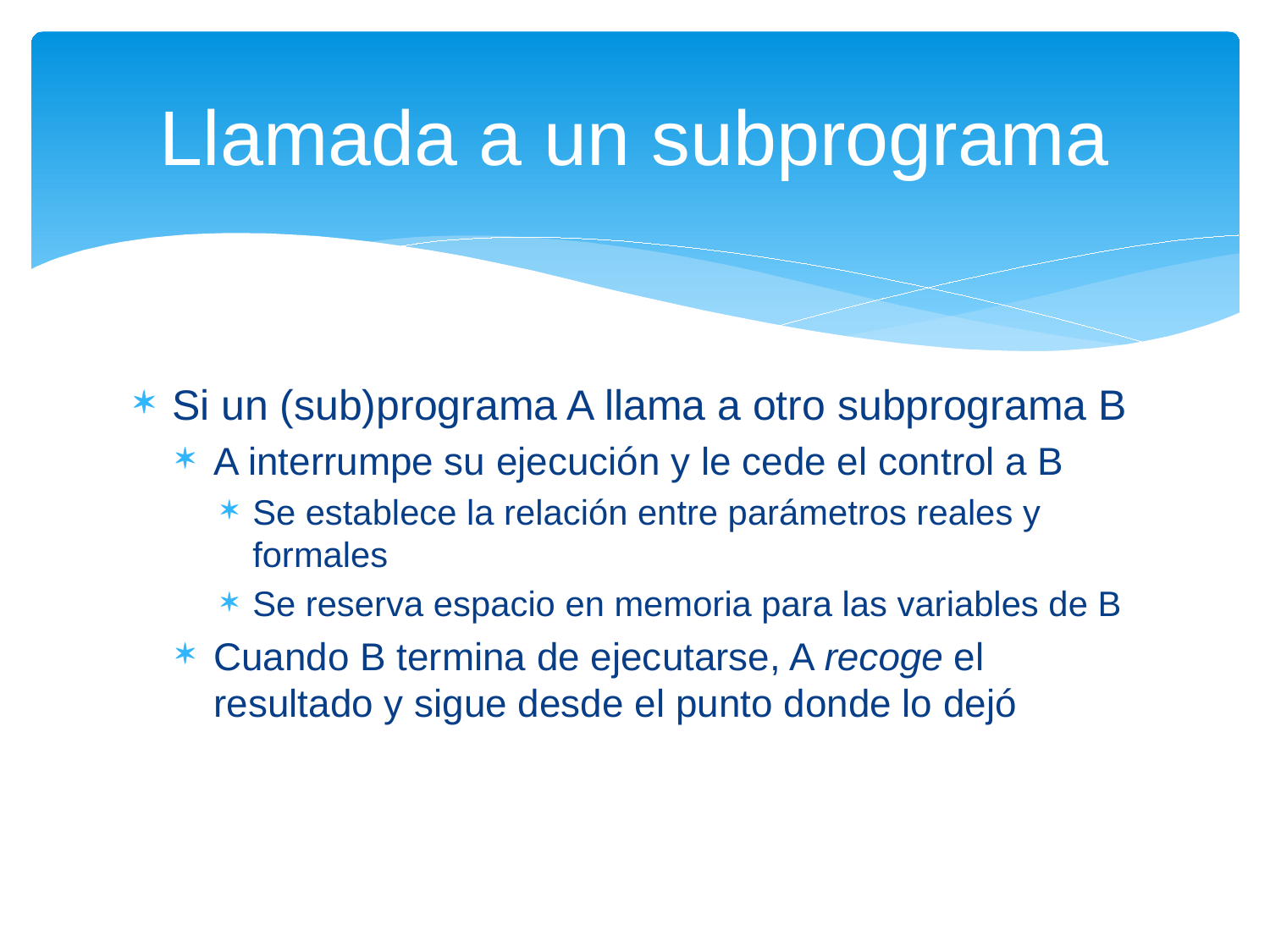

# Llamada a un subprograma
Si un (sub)programa A llama a otro subprograma B
A interrumpe su ejecución y le cede el control a B
Se establece la relación entre parámetros reales y formales
Se reserva espacio en memoria para las variables de B
Cuando B termina de ejecutarse, A recoge el resultado y sigue desde el punto donde lo dejó